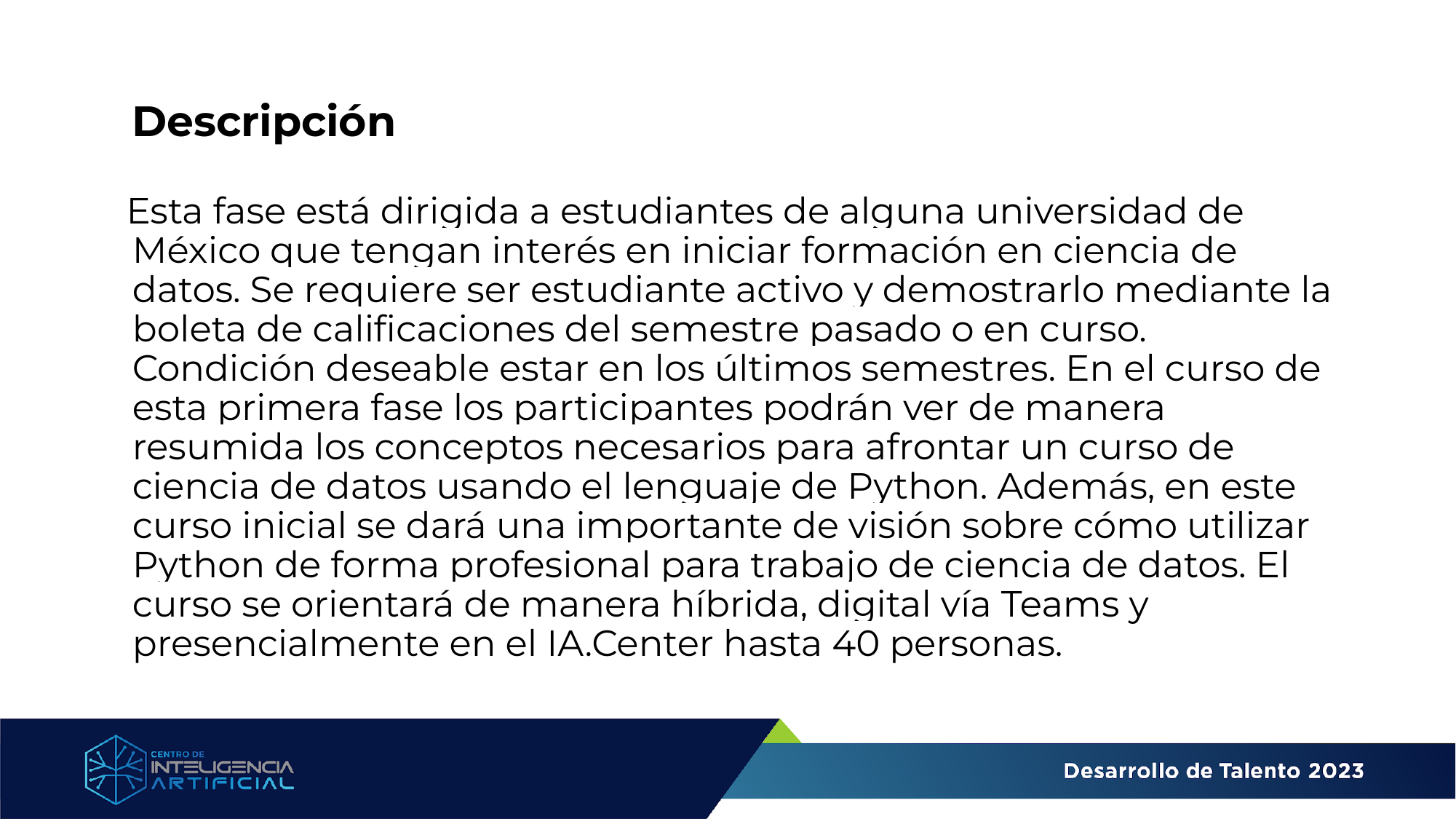

# Descripción
Esta fase está dirigida a estudiantes de alguna universidad de México que tengan interés en iniciar formación en ciencia de datos. Se requiere ser estudiante activo y demostrarlo mediante la boleta de calificaciones del semestre pasado o en curso. Condición deseable estar en los últimos semestres. En el curso de esta primera fase los participantes podrán ver de manera resumida los conceptos necesarios para afrontar un curso de ciencia de datos usando el lenguaje de Python. Además, en este curso inicial se dará una importante de visión sobre cómo utilizar Python de forma profesional para trabajo de ciencia de datos. El curso se orientará de manera híbrida, digital vía Teams y presencialmente en el IA.Center hasta 40 personas.